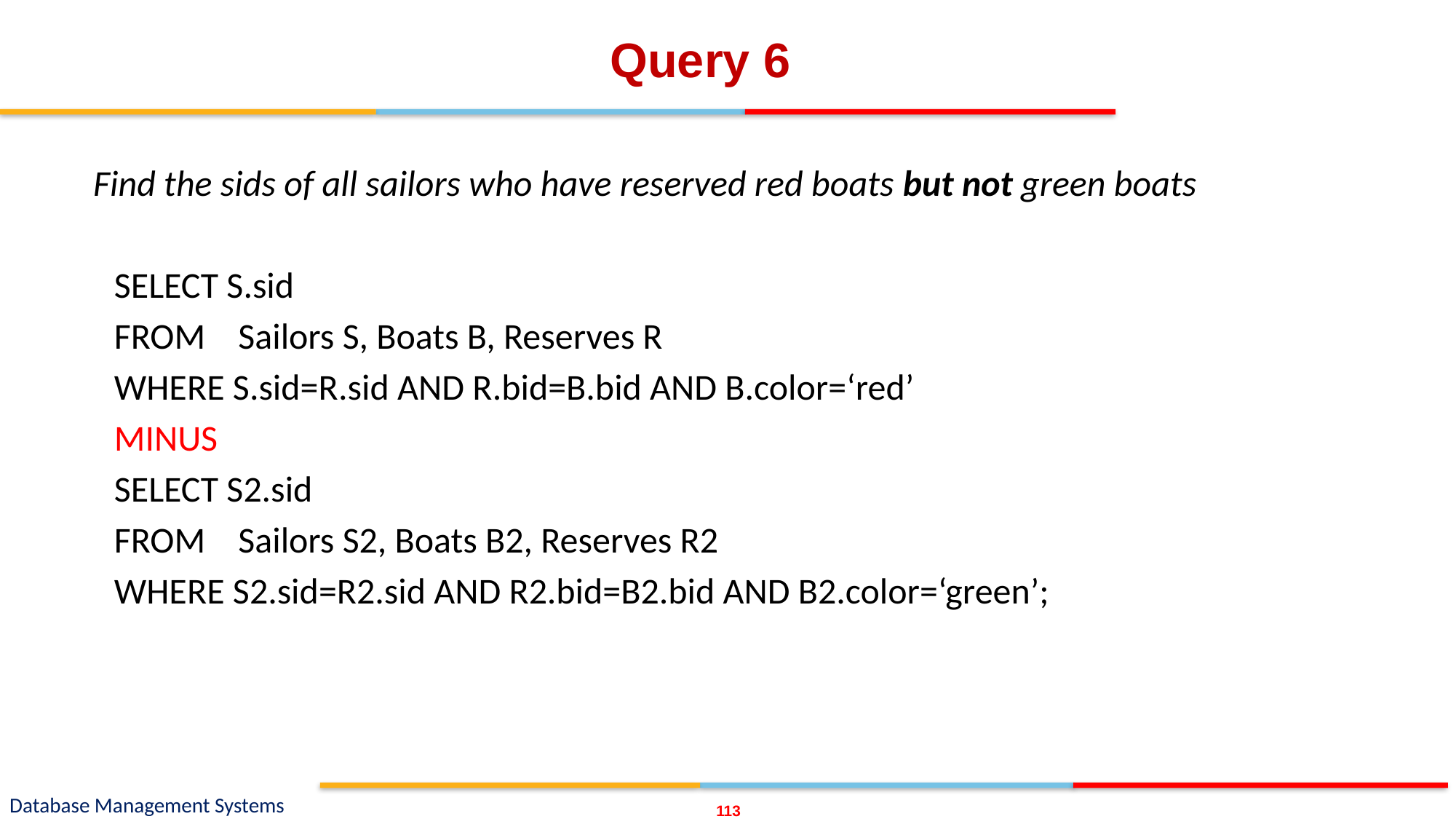

# Query 6
Find the sids of all sailors who have reserved red boats but not green boats

SELECT S.sid
FROM    Sailors S, Boats B, Reserves R
WHERE S.sid=R.sid AND R.bid=B.bid AND B.color=‘red’
MINUS
SELECT S2.sid
FROM    Sailors S2, Boats B2, Reserves R2
WHERE S2.sid=R2.sid AND R2.bid=B2.bid AND B2.color=‘green’;